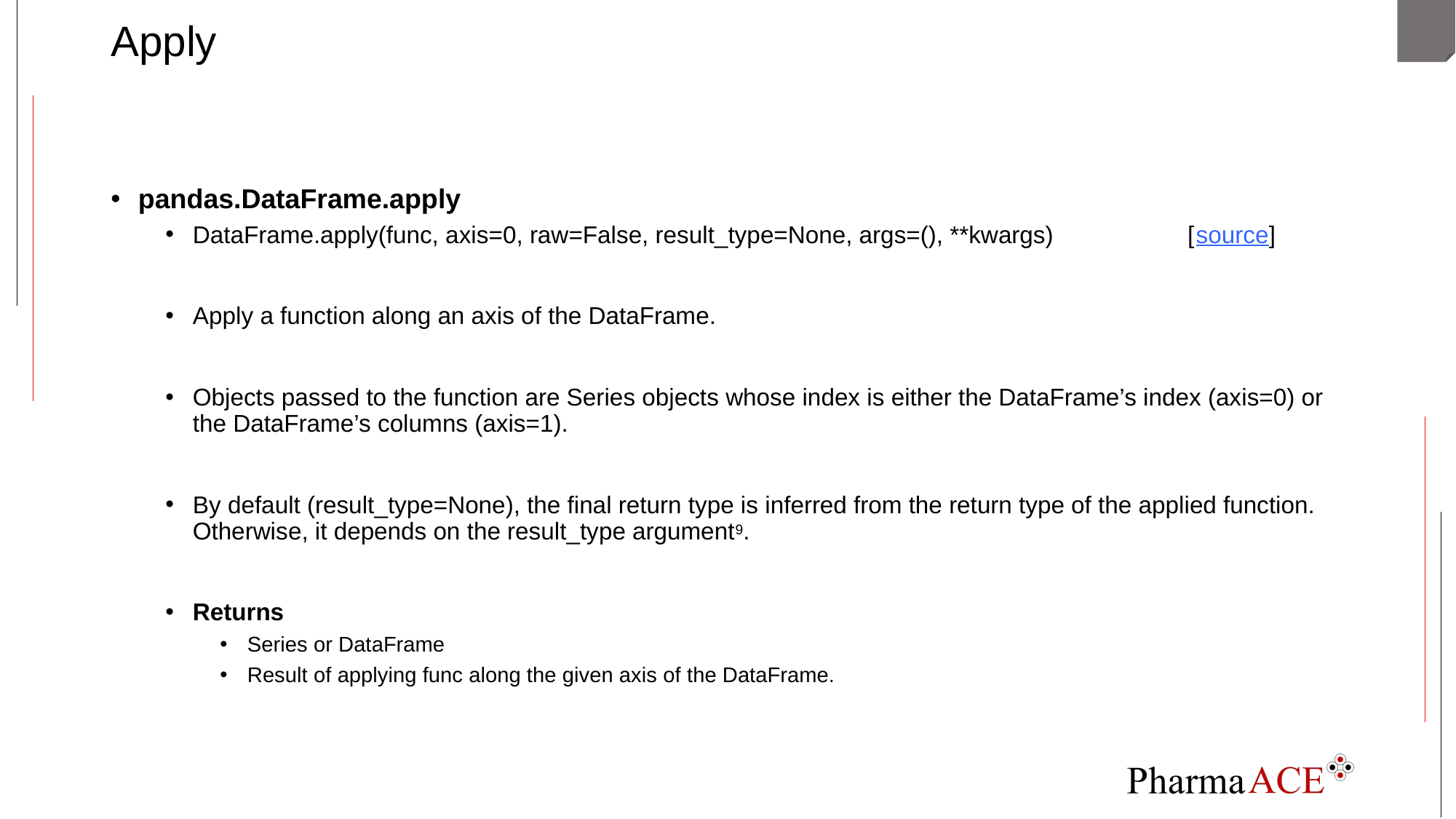

# Apply

pandas.DataFrame.apply
DataFrame.apply(func, axis=0, raw=False, result_type=None, args=(), **kwargs)                    [source]

Apply a function along an axis of the DataFrame.

Objects passed to the function are Series objects whose index is either the DataFrame’s index (axis=0) or the DataFrame’s columns (axis=1).

By default (result_type=None), the final return type is inferred from the return type of the applied function. Otherwise, it depends on the result_type argument9.

Returns
Series or DataFrame
Result of applying func along the given axis of the DataFrame.